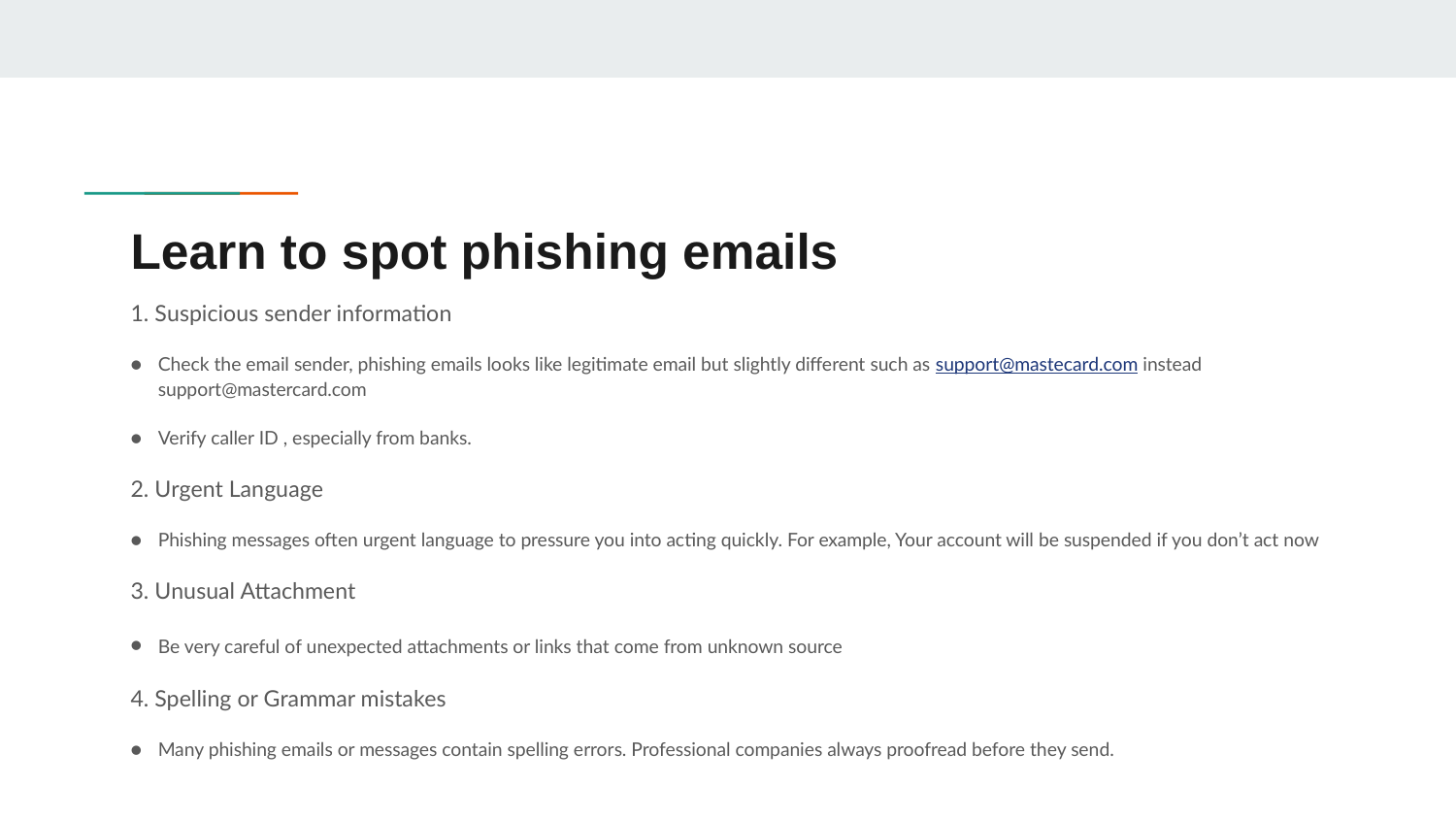

# Learn to spot phishing emails
1. Suspicious sender information
Check the email sender, phishing emails looks like legitimate email but slightly different such as support@mastecard.com instead support@mastercard.com
Verify caller ID , especially from banks.
2. Urgent Language
Phishing messages often urgent language to pressure you into acting quickly. For example, Your account will be suspended if you don’t act now
3. Unusual Attachment
Be very careful of unexpected attachments or links that come from unknown source
4. Spelling or Grammar mistakes
Many phishing emails or messages contain spelling errors. Professional companies always proofread before they send.